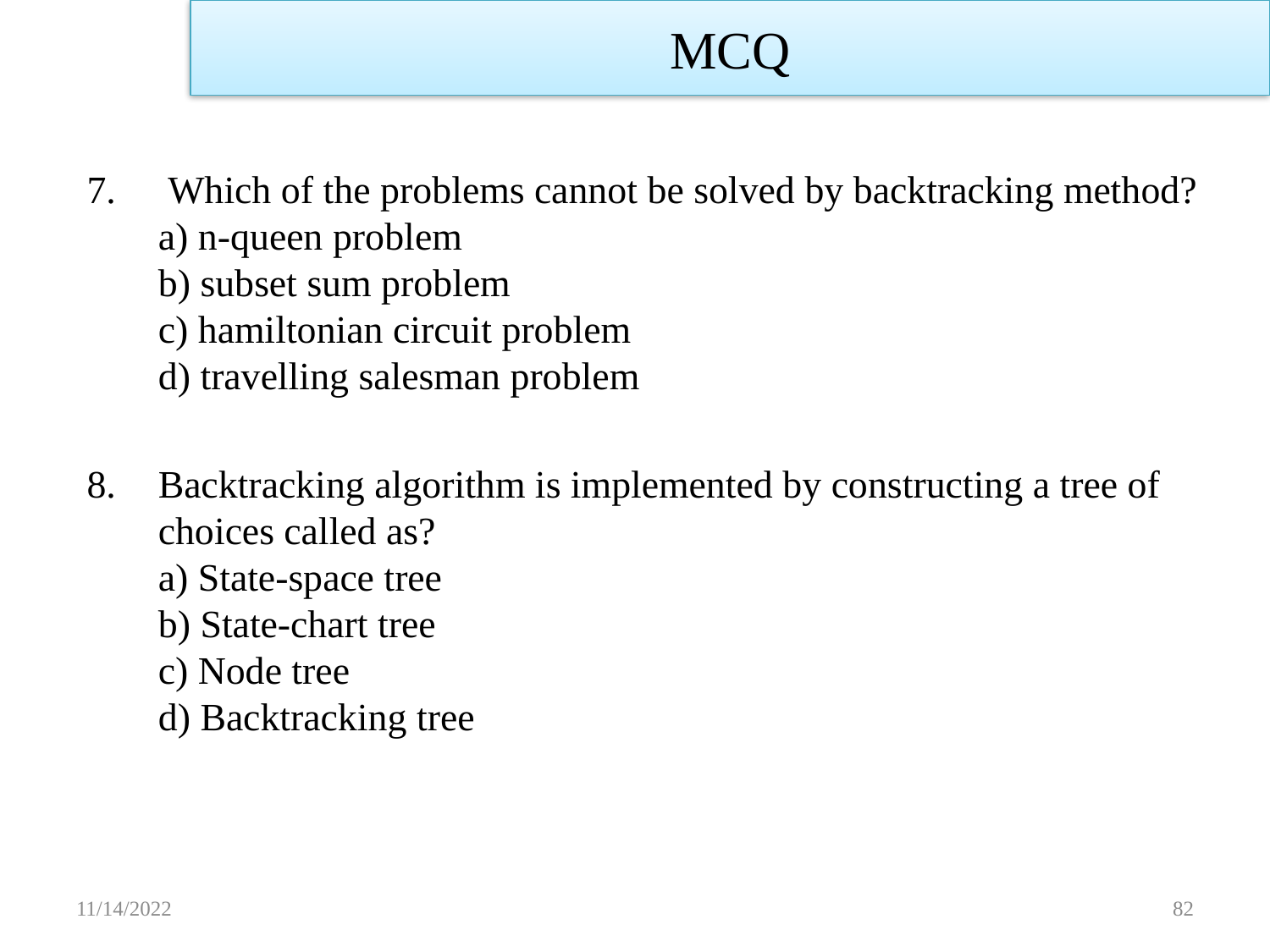

MCQ
 Which of the problems cannot be solved by backtracking method?
a) n-queen problem
b) subset sum problem
c) hamiltonian circuit problem
d) travelling salesman problem

Backtracking algorithm is implemented by constructing a tree of choices called as?
a) State-space tree
b) State-chart tree
c) Node tree
d) Backtracking tree

11/14/2022
82